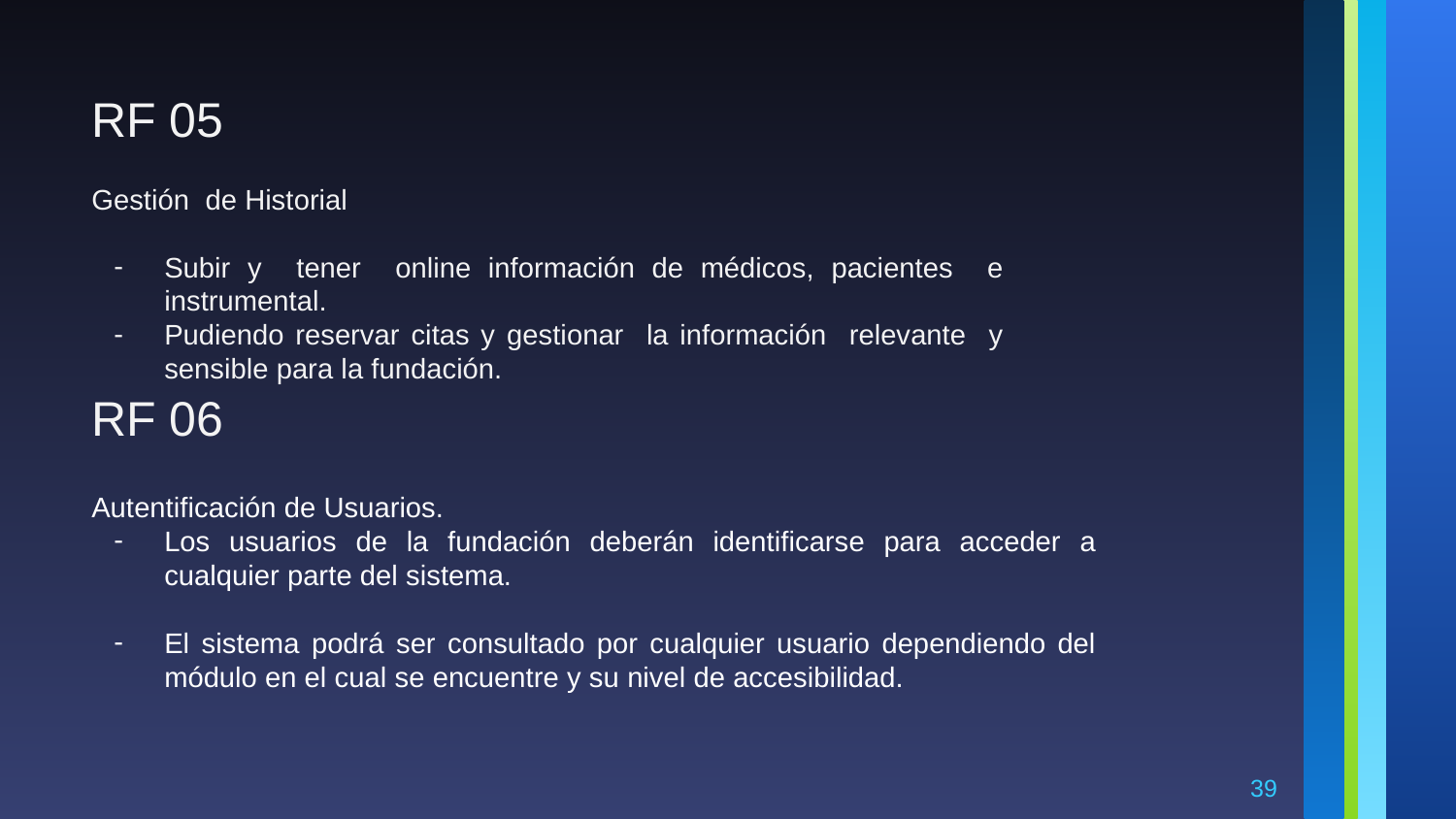

RF 05

Gestión  de Historial

Subir y  tener  online información de médicos, pacientes  e instrumental.
Pudiendo reservar citas y gestionar  la información  relevante  y sensible para la fundación.
RF 06

Autentificación de Usuarios.
Los usuarios de la fundación deberán identificarse para acceder a cualquier parte del sistema.

El sistema podrá ser consultado por cualquier usuario dependiendo del módulo en el cual se encuentre y su nivel de accesibilidad.

39